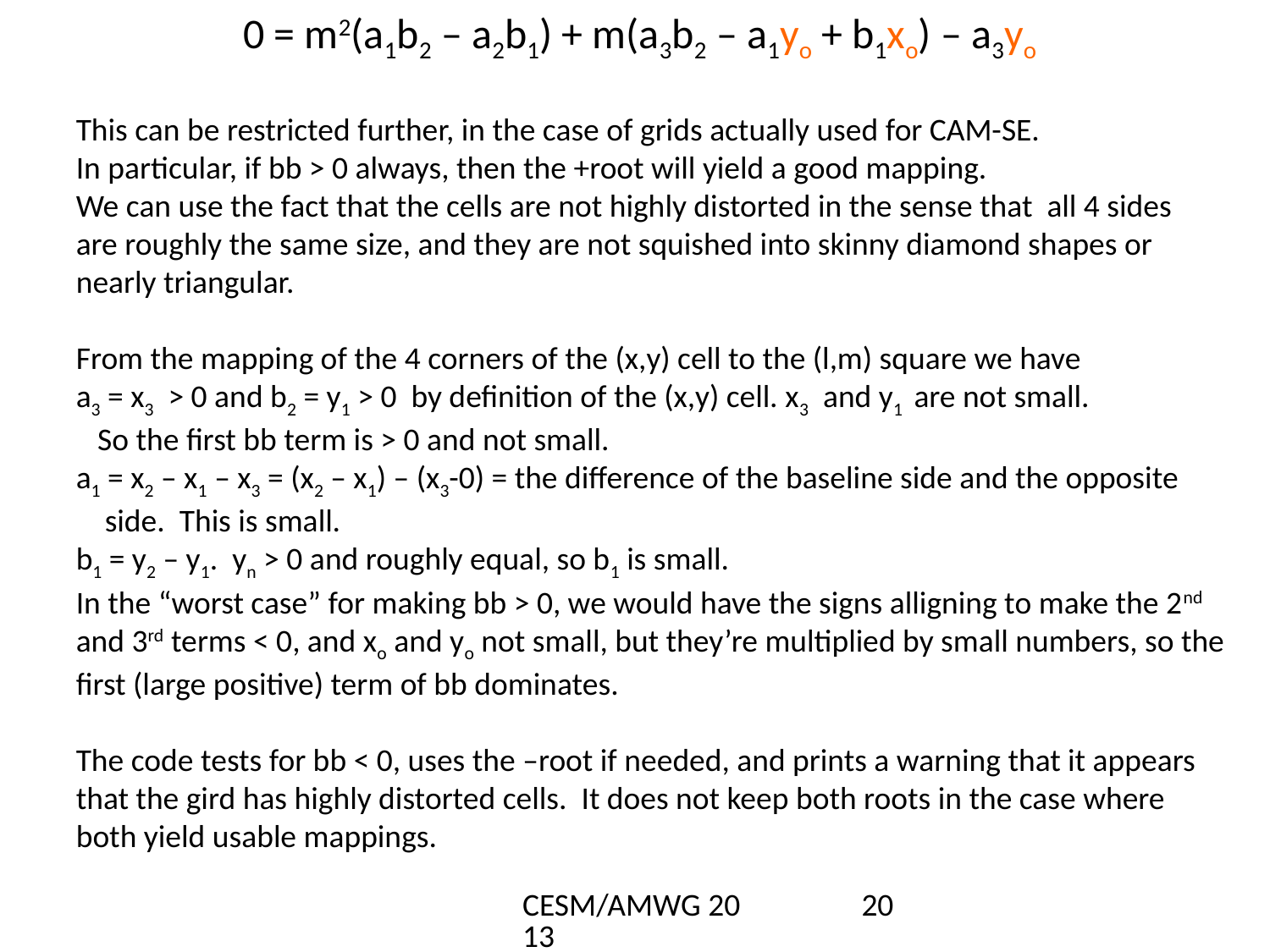

# 0 = m2(a1b2 – a2b1) + m(a3b2 – a1yo + b1xo) – a3yo
This can be restricted further, in the case of grids actually used for CAM-SE.
In particular, if bb > 0 always, then the +root will yield a good mapping.
We can use the fact that the cells are not highly distorted in the sense that  all 4 sides
are roughly the same size, and they are not squished into skinny diamond shapes or nearly triangular.

From the mapping of the 4 corners of the (x,y) cell to the (l,m) square we have
a3 = x3  > 0 and b2 = y1 > 0  by definition of the (x,y) cell. x3  and y1  are not small.
   So the first bb term is > 0 and not small.
a1 = x2 – x1 – x3 = (x2 – x1) – (x3-0) = the difference of the baseline side and the opposite
    side.  This is small.
b1 = y2 – y1.  yn > 0 and roughly equal, so b1 is small.
In the “worst case” for making bb > 0, we would have the signs alligning to make the 2nd and 3rd terms < 0, and xo and yo not small, but they’re multiplied by small numbers, so the first (large positive) term of bb dominates.

The code tests for bb < 0, uses the –root if needed, and prints a warning that it appears that the gird has highly distorted cells.  It does not keep both roots in the case where
both yield usable mappings.
CESM/AMWG 2013
20